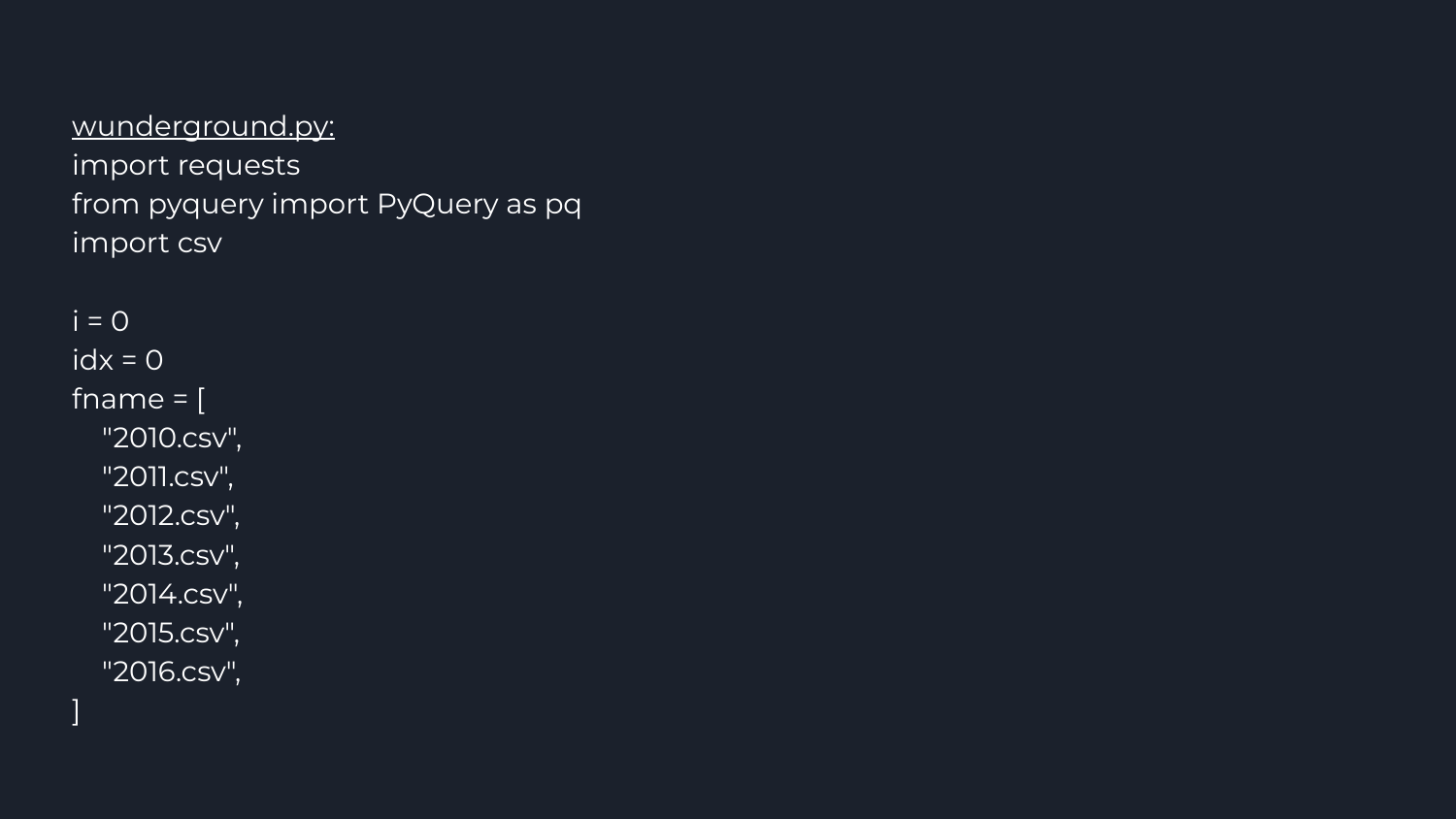

wunderground.py:
import requests
from pyquery import PyQuery as pq
import csv
i = 0
idx = 0
fname = [
    "2010.csv",
    "2011.csv",
    "2012.csv",
    "2013.csv",
    "2014.csv",
    "2015.csv",
    "2016.csv",
]